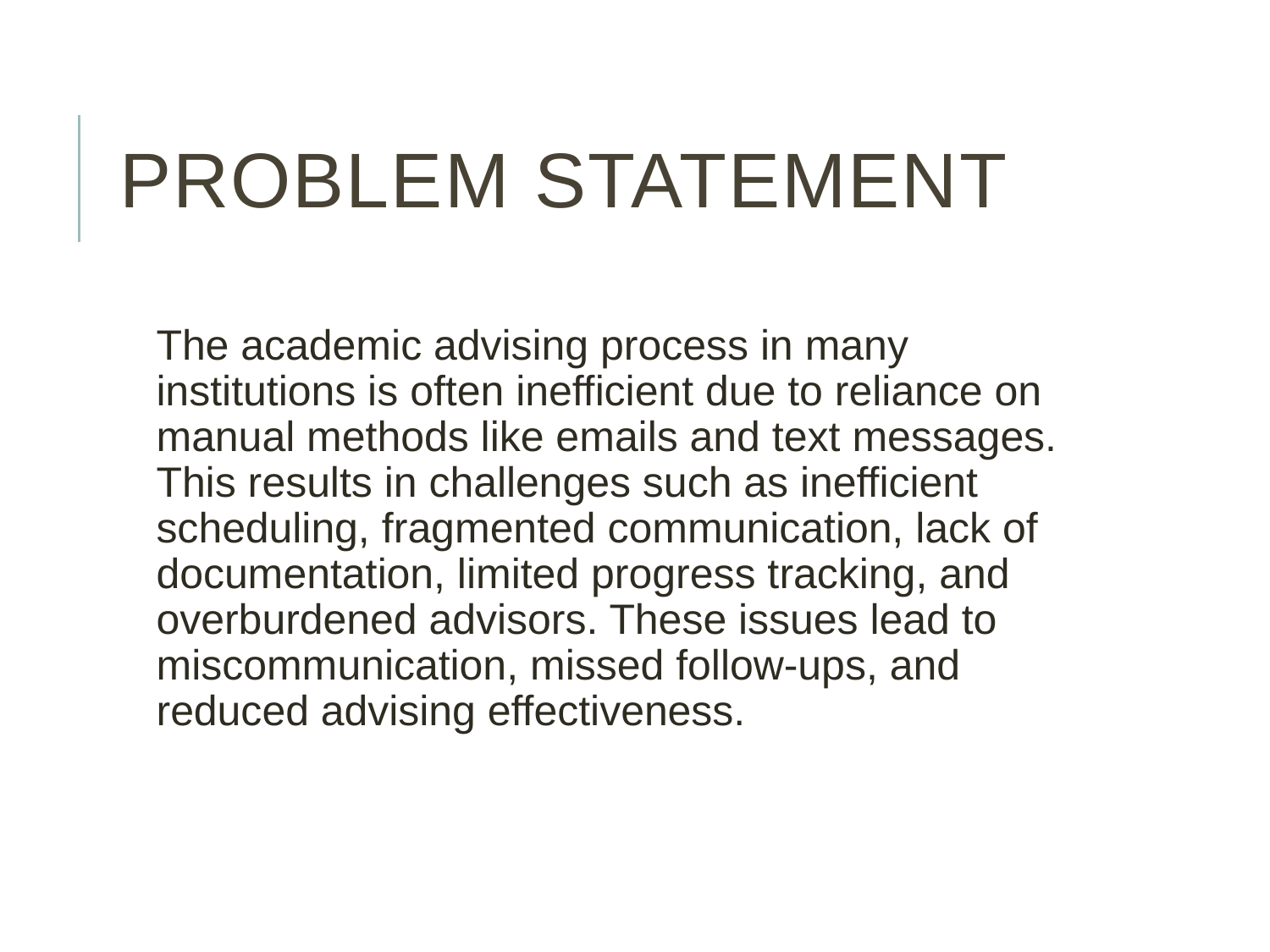

# PROBLEM STATEMENT
The academic advising process in many institutions is often inefficient due to reliance on manual methods like emails and text messages. This results in challenges such as inefficient scheduling, fragmented communication, lack of documentation, limited progress tracking, and overburdened advisors. These issues lead to miscommunication, missed follow-ups, and reduced advising effectiveness.